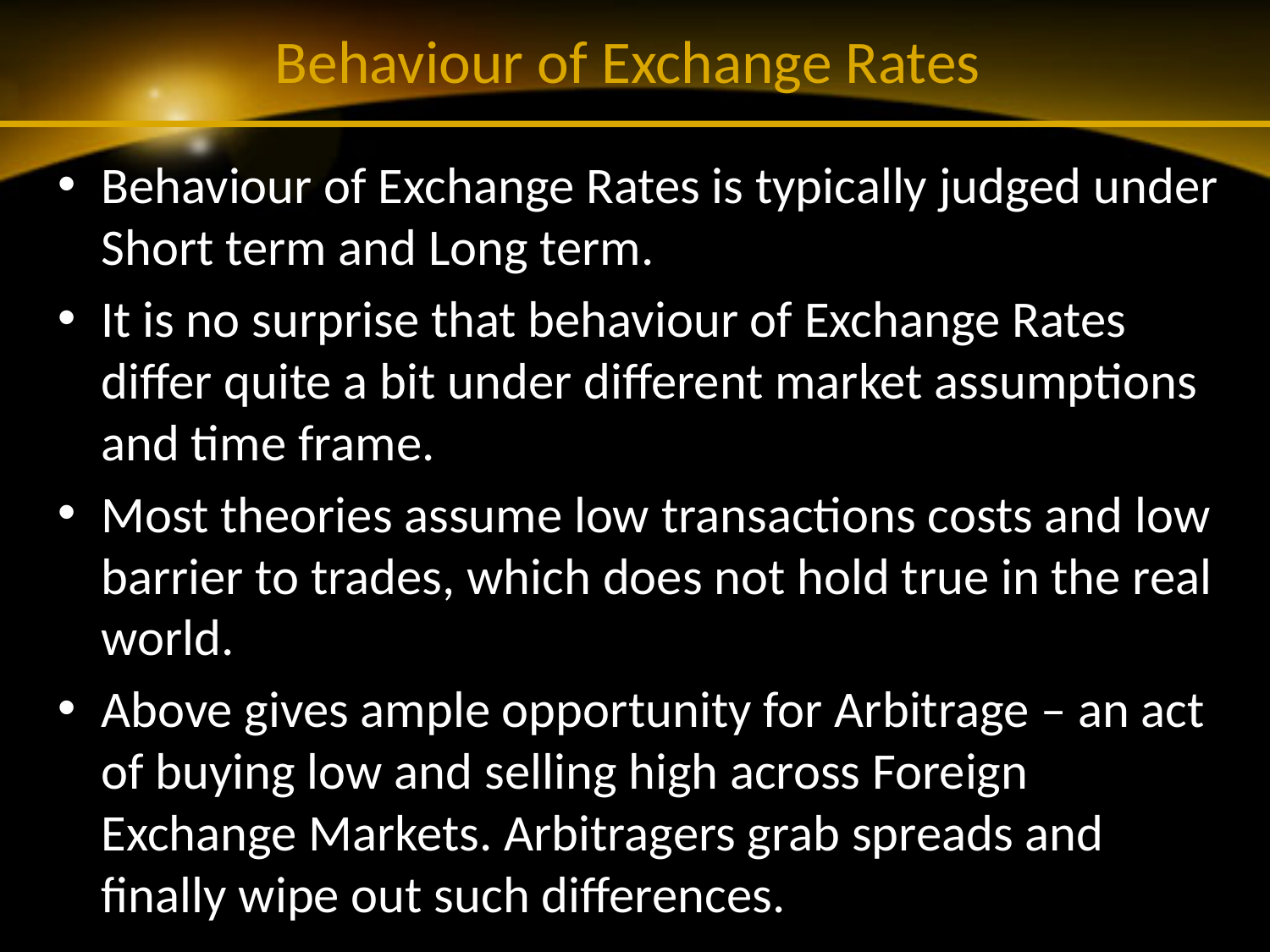

# Behaviour of Exchange Rates

Behaviour of Exchange Rates is typically judged under Short term and Long term.
It is no surprise that behaviour of Exchange Rates differ quite a bit under different market assumptions and time frame.
Most theories assume low transactions costs and low barrier to trades, which does not hold true in the real world.
Above gives ample opportunity for Arbitrage – an act of buying low and selling high across Foreign Exchange Markets. Arbitragers grab spreads and finally wipe out such differences.